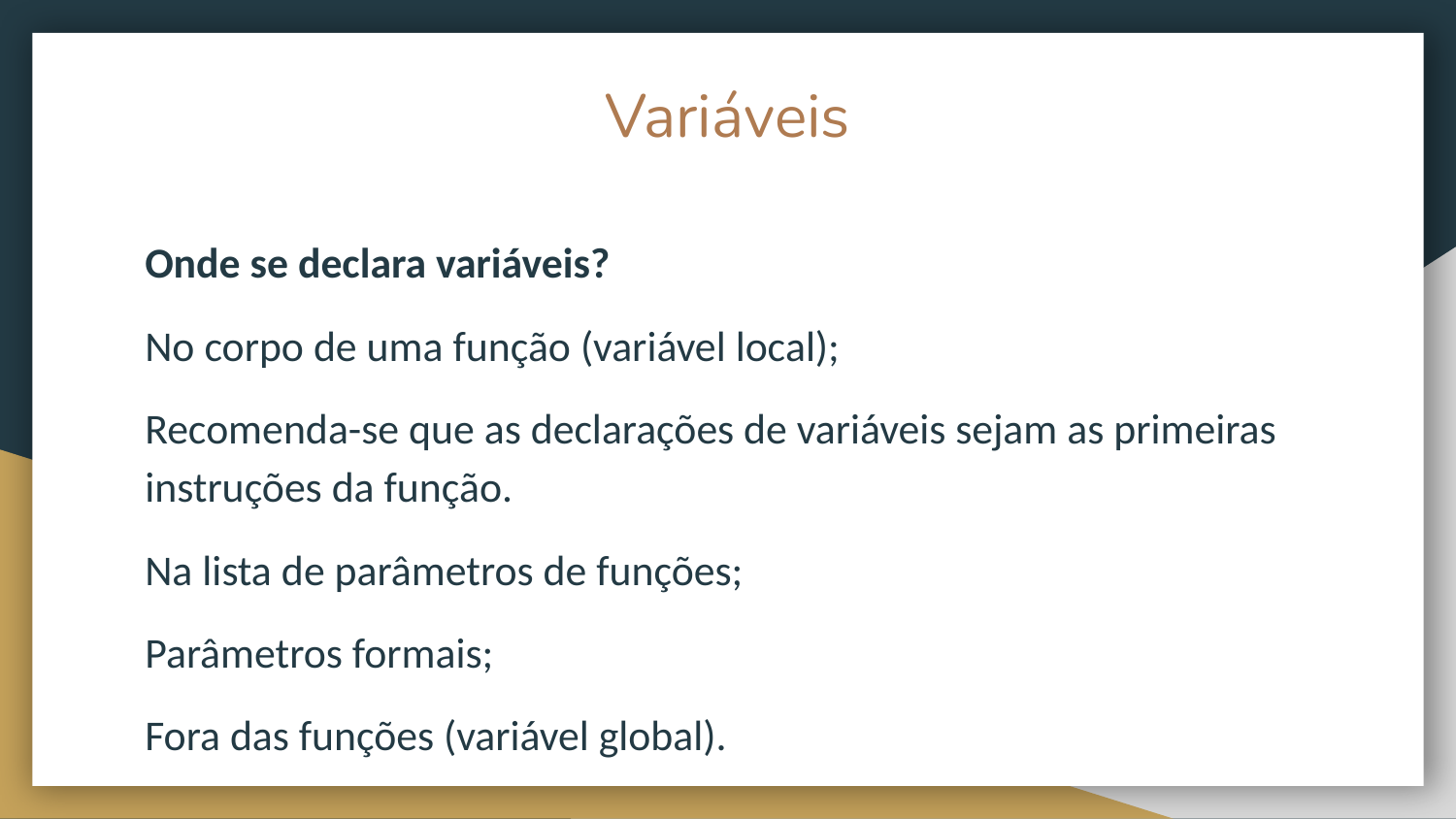

# Variáveis
Onde se declara variáveis?
No corpo de uma função (variável local);
Recomenda-se que as declarações de variáveis sejam as primeiras instruções da função.
Na lista de parâmetros de funções;
Parâmetros formais;
Fora das funções (variável global).